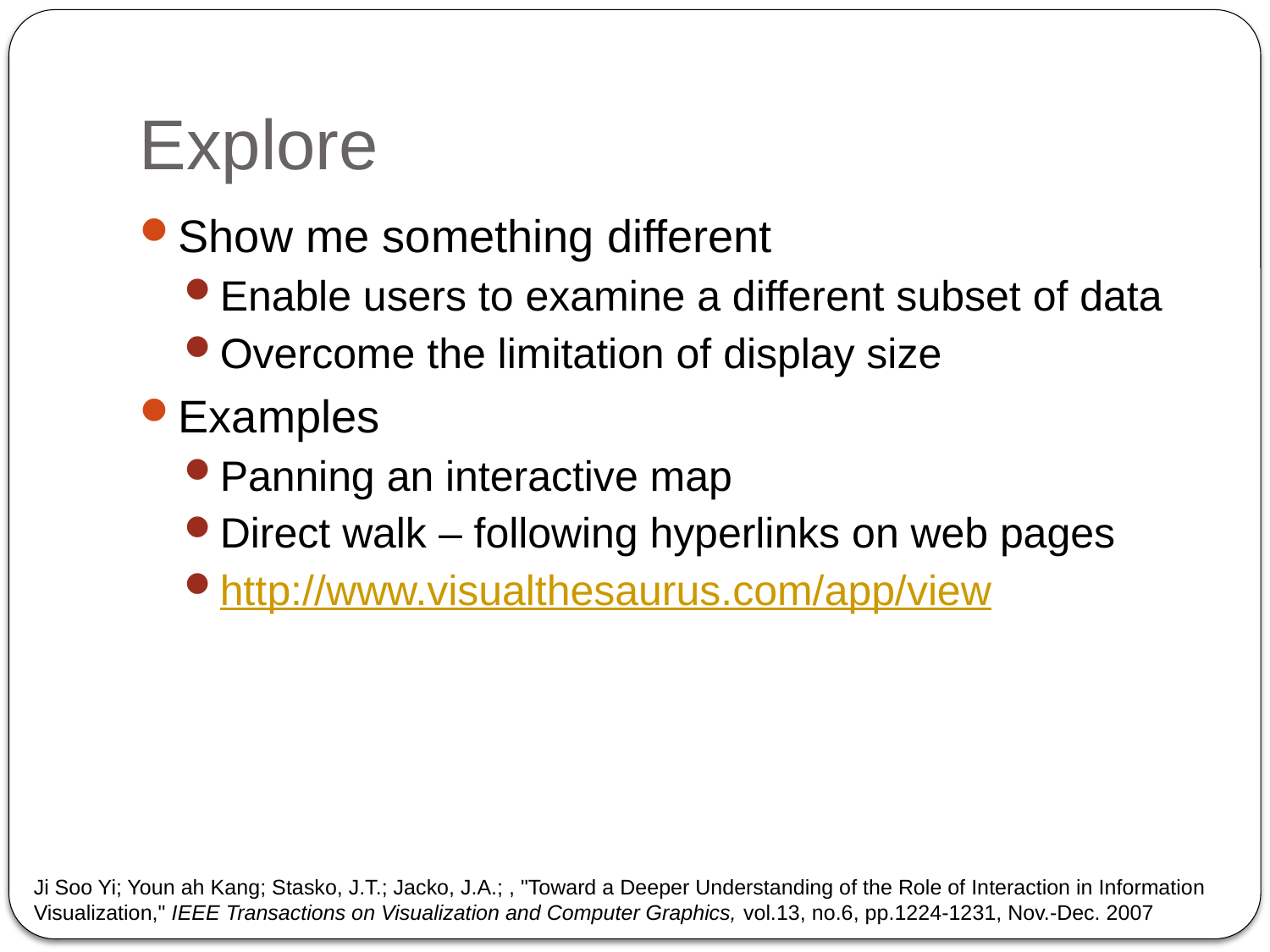

# Explore
Show me something different
Enable users to examine a different subset of data
Overcome the limitation of display size
Examples
Panning an interactive map
Direct walk – following hyperlinks on web pages
http://www.visualthesaurus.com/app/view

Ji Soo Yi; Youn ah Kang; Stasko, J.T.; Jacko, J.A.; , "Toward a Deeper Understanding of the Role of Interaction in Information Visualization," IEEE Transactions on Visualization and Computer Graphics, vol.13, no.6, pp.1224-1231, Nov.-Dec. 2007